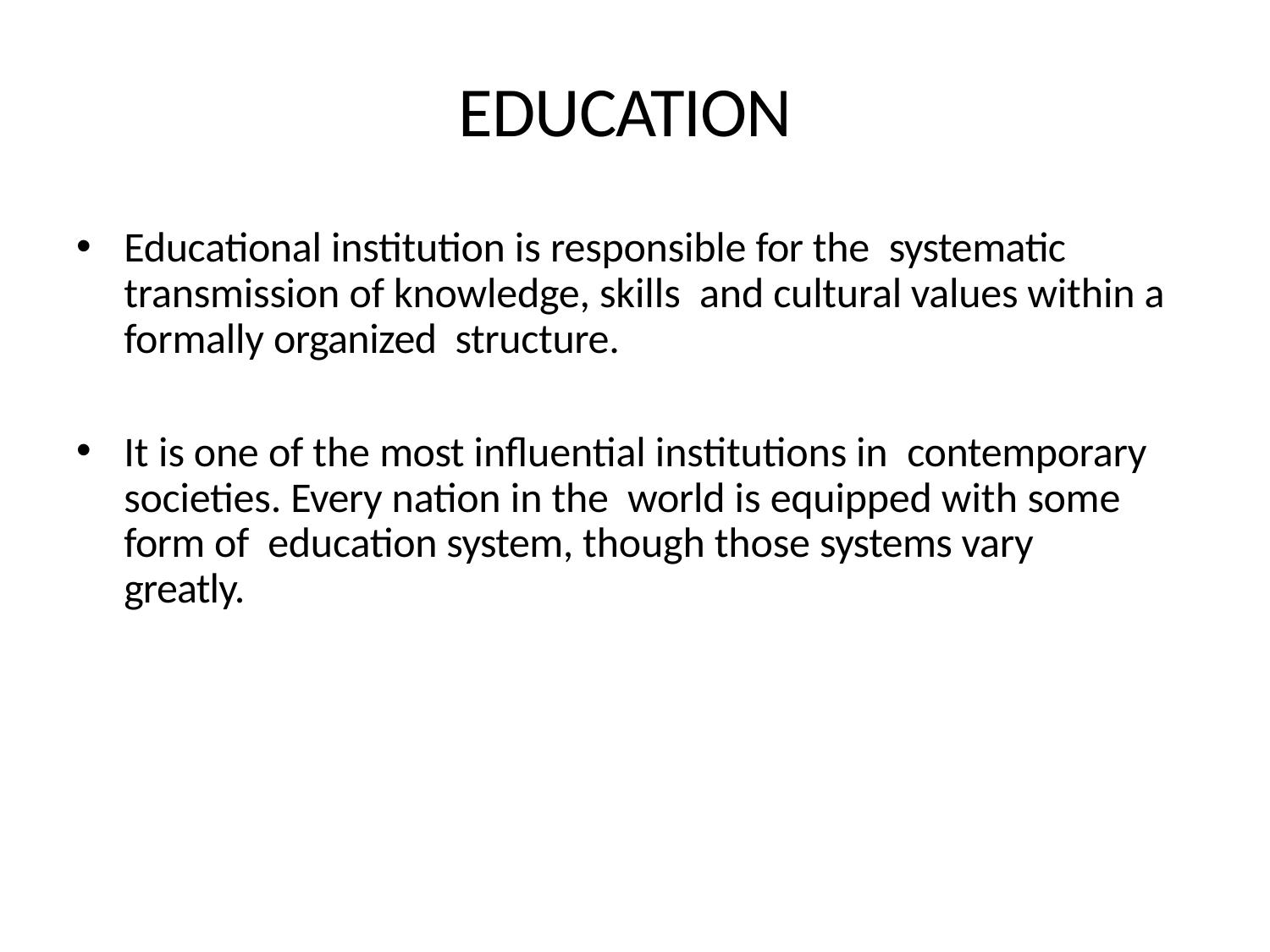

# EDUCATION
Educational institution is responsible for the  systematic transmission of knowledge, skills  and cultural values within a formally organized  structure.

It is one of the most influential institutions in  contemporary societies. Every nation in the  world is equipped with some form of  education system, though those systems vary  greatly.